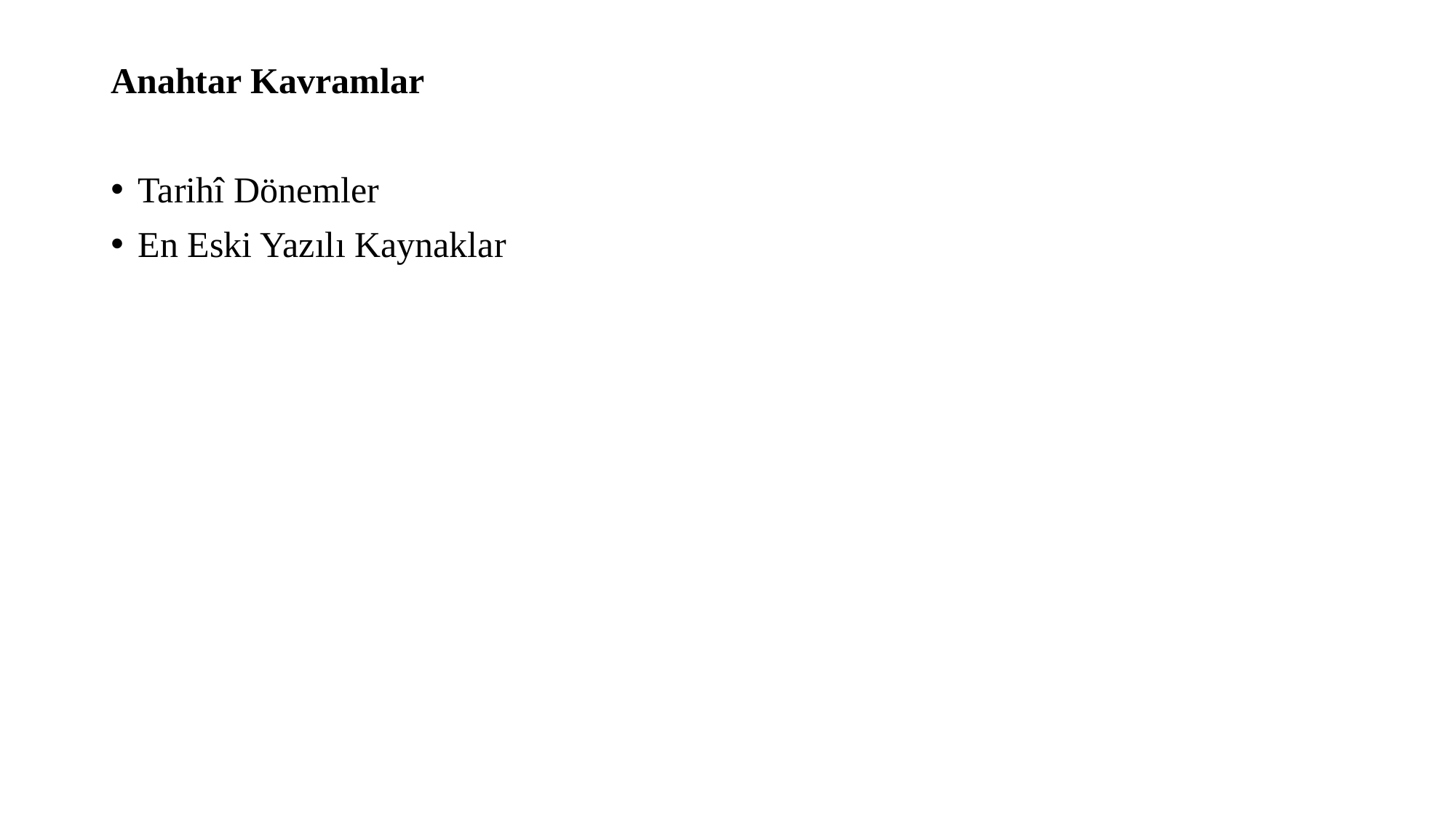

Anahtar Kavramlar

Tarihî Dönemler
En Eski Yazılı Kaynaklar